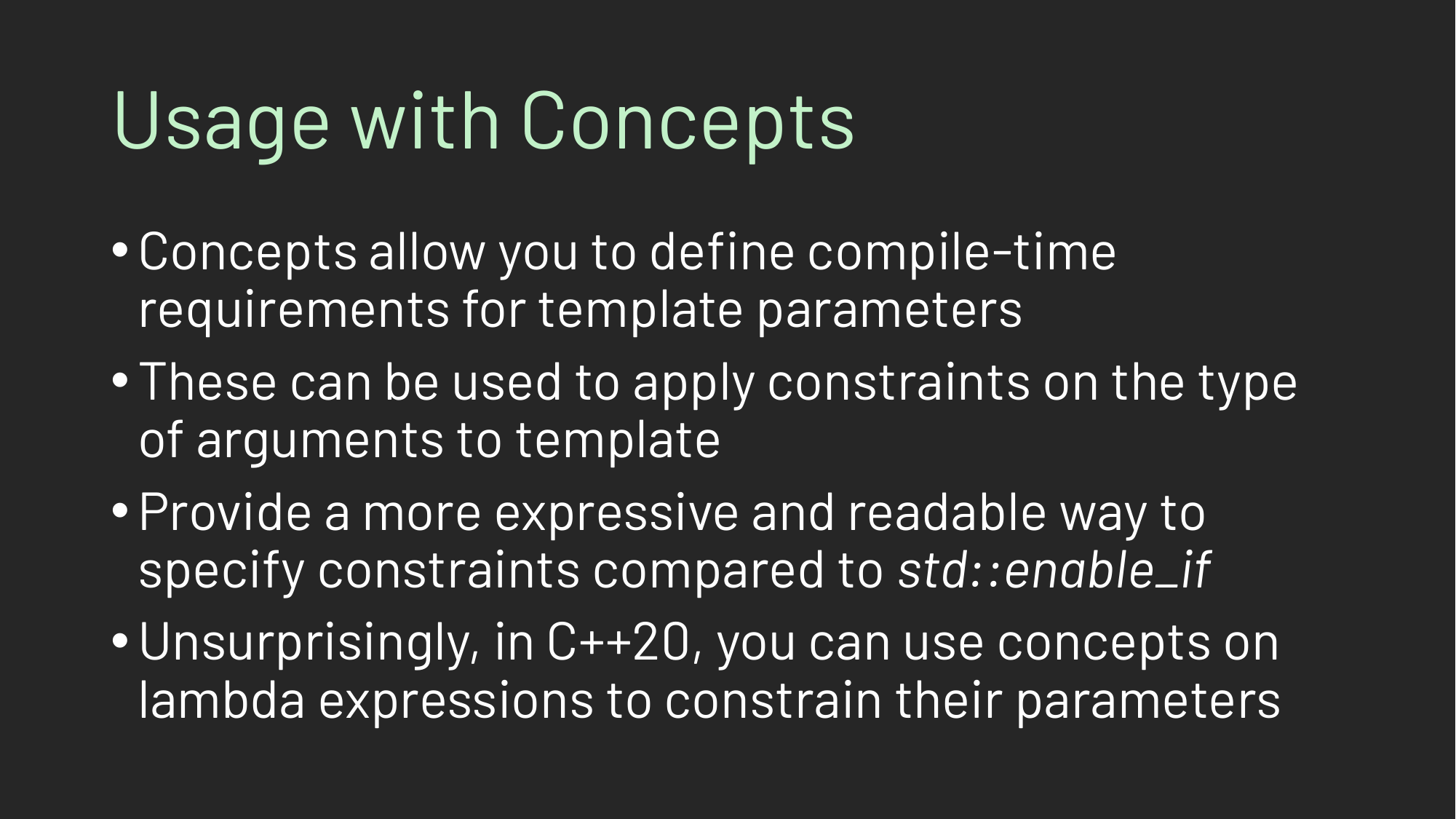

# Usage with Concepts
Concepts allow you to define compile-time requirements for template parameters
These can be used to apply constraints on the type of arguments to template
Provide a more expressive and readable way to specify constraints compared to std::enable_if
Unsurprisingly, in C++20, you can use concepts on lambda expressions to constrain their parameters